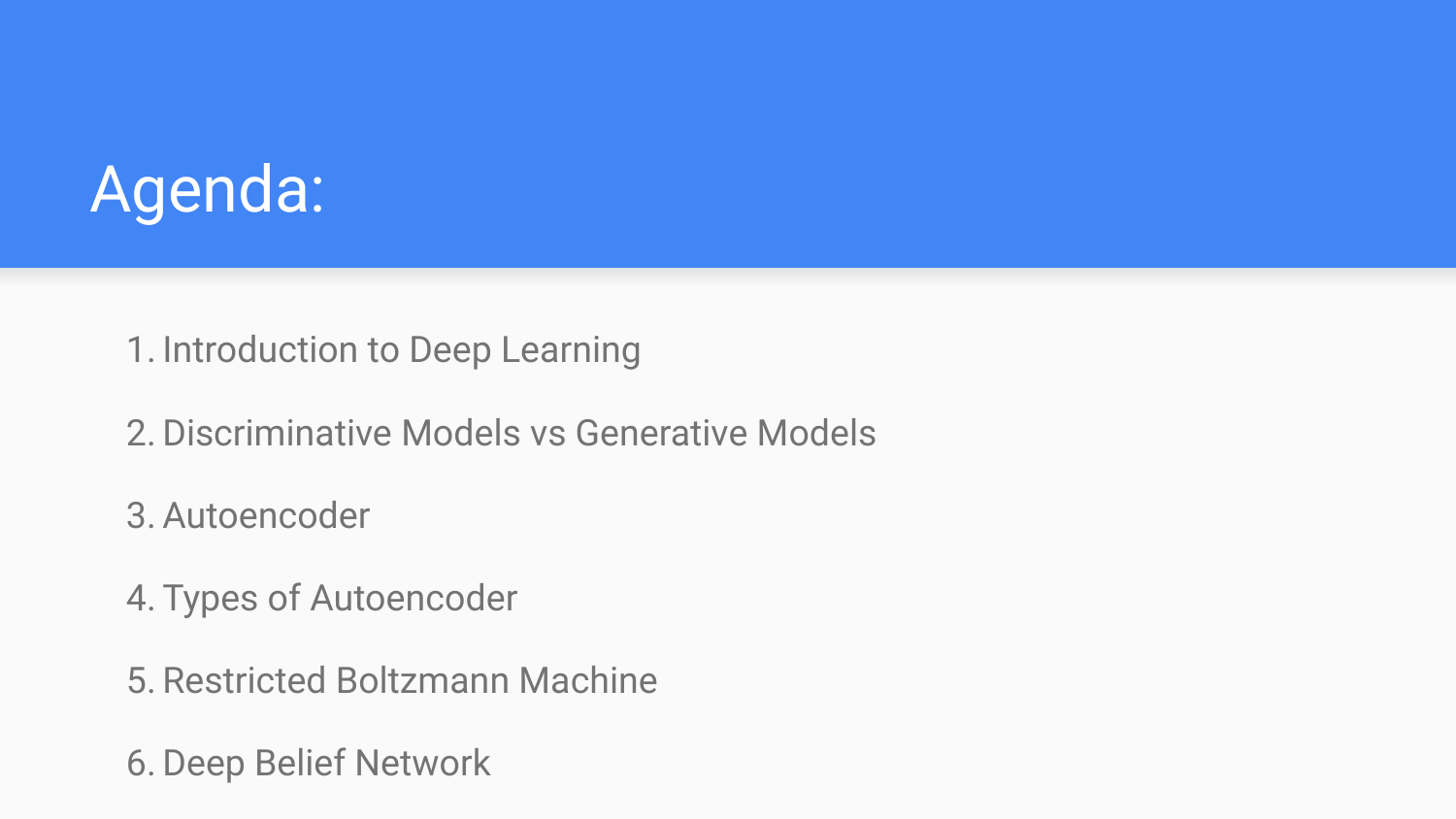

# Agenda:
Introduction to Deep Learning
Discriminative Models vs Generative Models
Autoencoder
Types of Autoencoder
Restricted Boltzmann Machine
Deep Belief Network
Fine Tuning